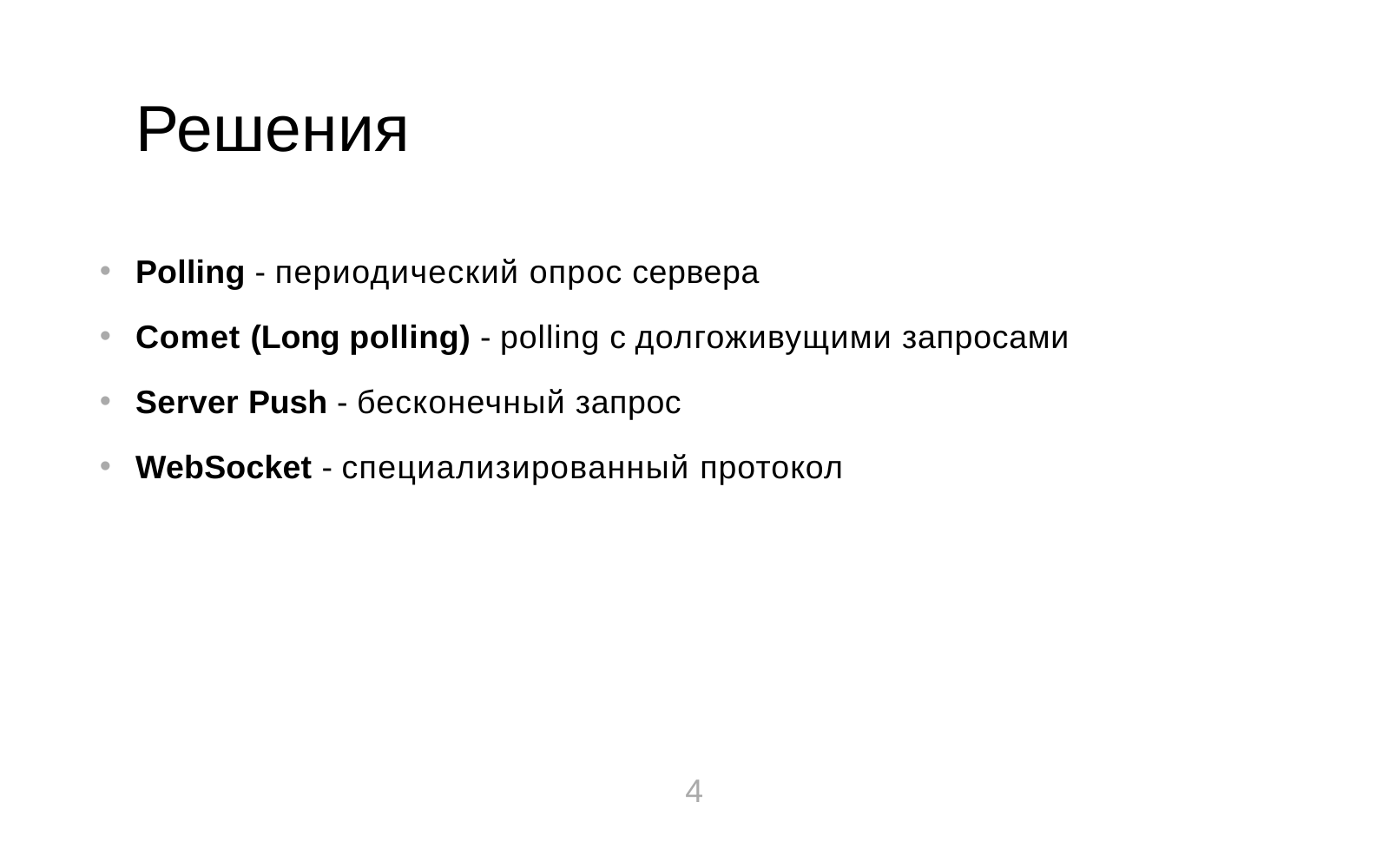

# Решения
Polling - периодический опрос сервера
Comet (Long polling) - polling с долгоживущими запросами
Server Push - бесконечный запрос
WebSocket - специализированный протокол
4